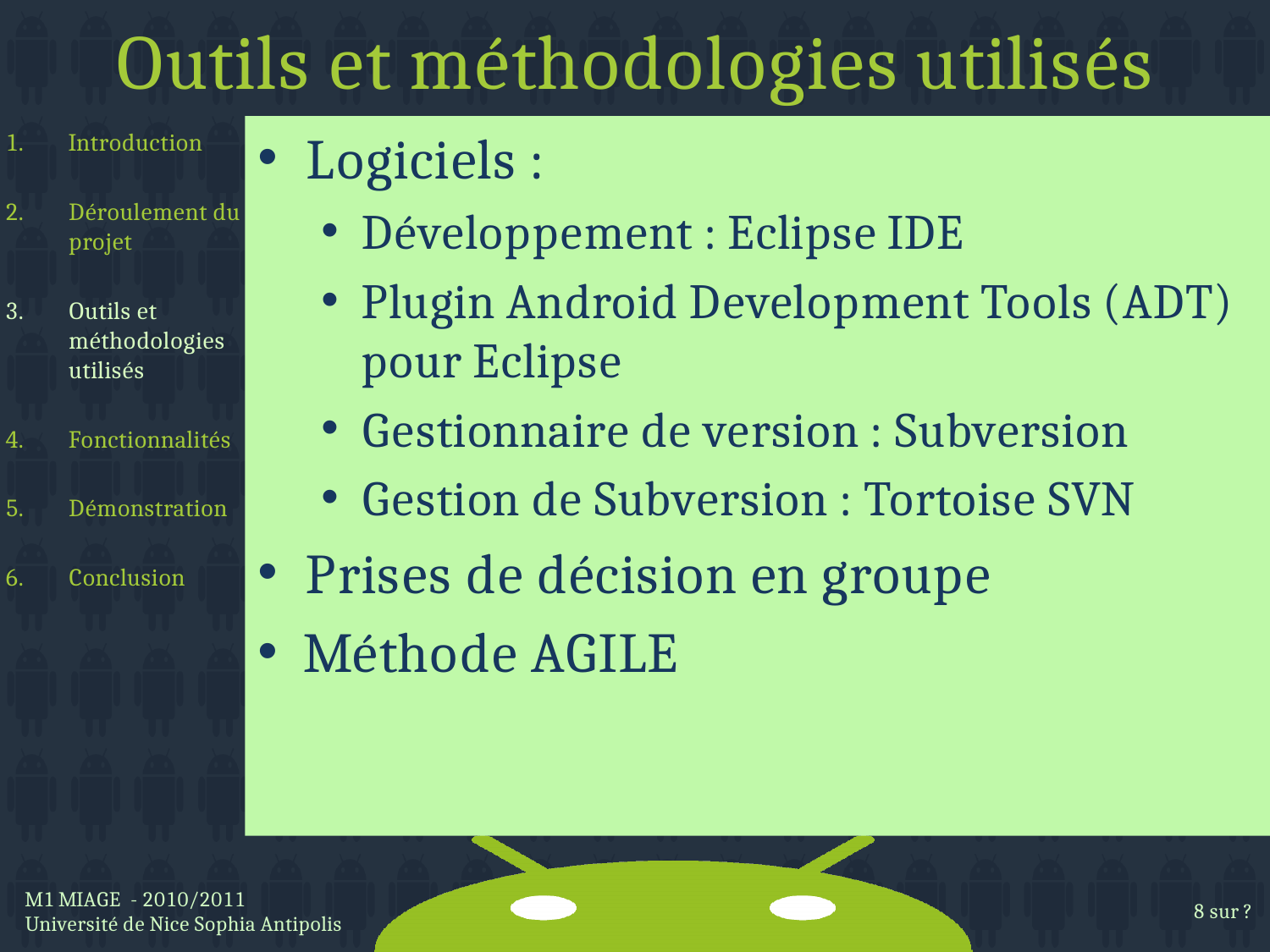

# Outils et méthodologies utilisés
Introduction

Déroulement du projet

Outils et méthodologies utilisés

Fonctionnalités

Démonstration

Conclusion

Logiciels :
Développement : Eclipse IDE
Plugin Android Development Tools (ADT) pour Eclipse
Gestionnaire de version : Subversion
Gestion de Subversion : Tortoise SVN
Prises de décision en groupe
Méthode AGILE

M1 MIAGE  - 2010/2011
Université de Nice Sophia Antipolis
8 sur ?